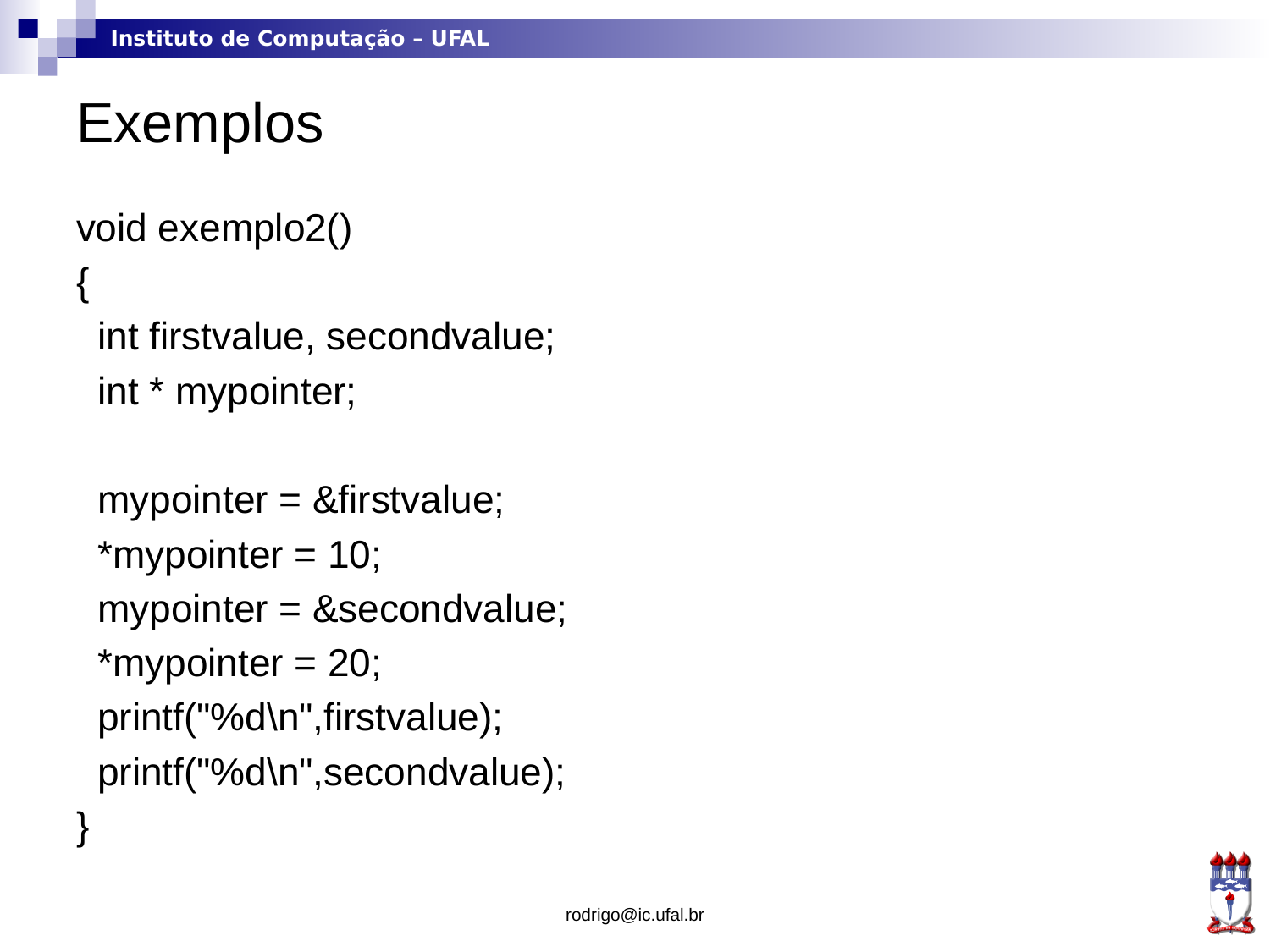

# Exemplos
void exemplo2()
{
  int firstvalue, secondvalue;
  int * mypointer;

  mypointer = &firstvalue;
  *mypointer = 10;
  mypointer = &secondvalue;
  *mypointer = 20;
  printf("%d\n",firstvalue);
  printf("%d\n",secondvalue);
}
rodrigo@ic.ufal.br